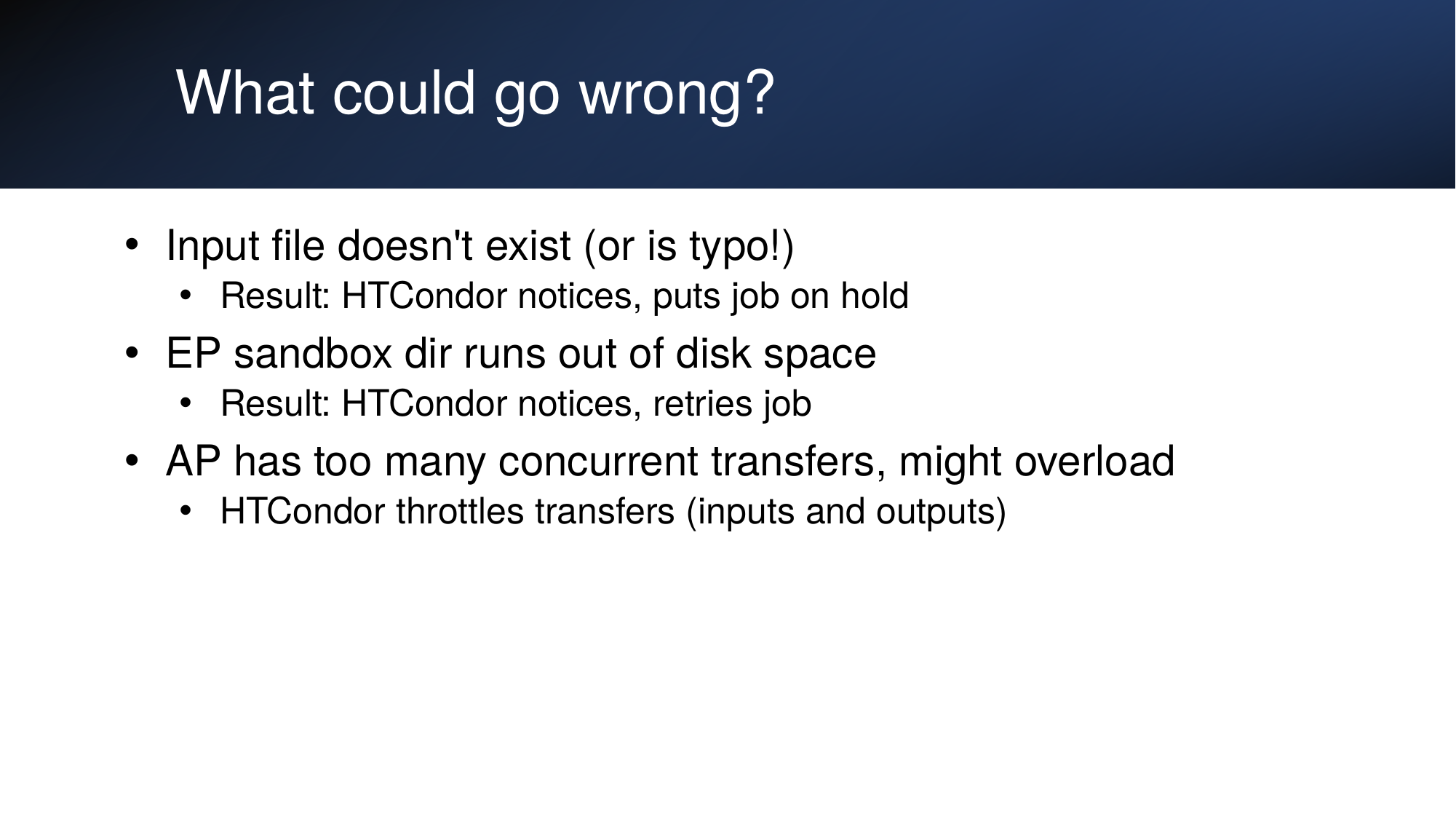

# What could go wrong?
Input file doesn't exist (or is typo!)
Result: HTCondor notices, puts job on hold
EP sandbox dir runs out of disk space
Result: HTCondor notices, retries job
AP has too many concurrent transfers, might overload
HTCondor throttles transfers (inputs and outputs)